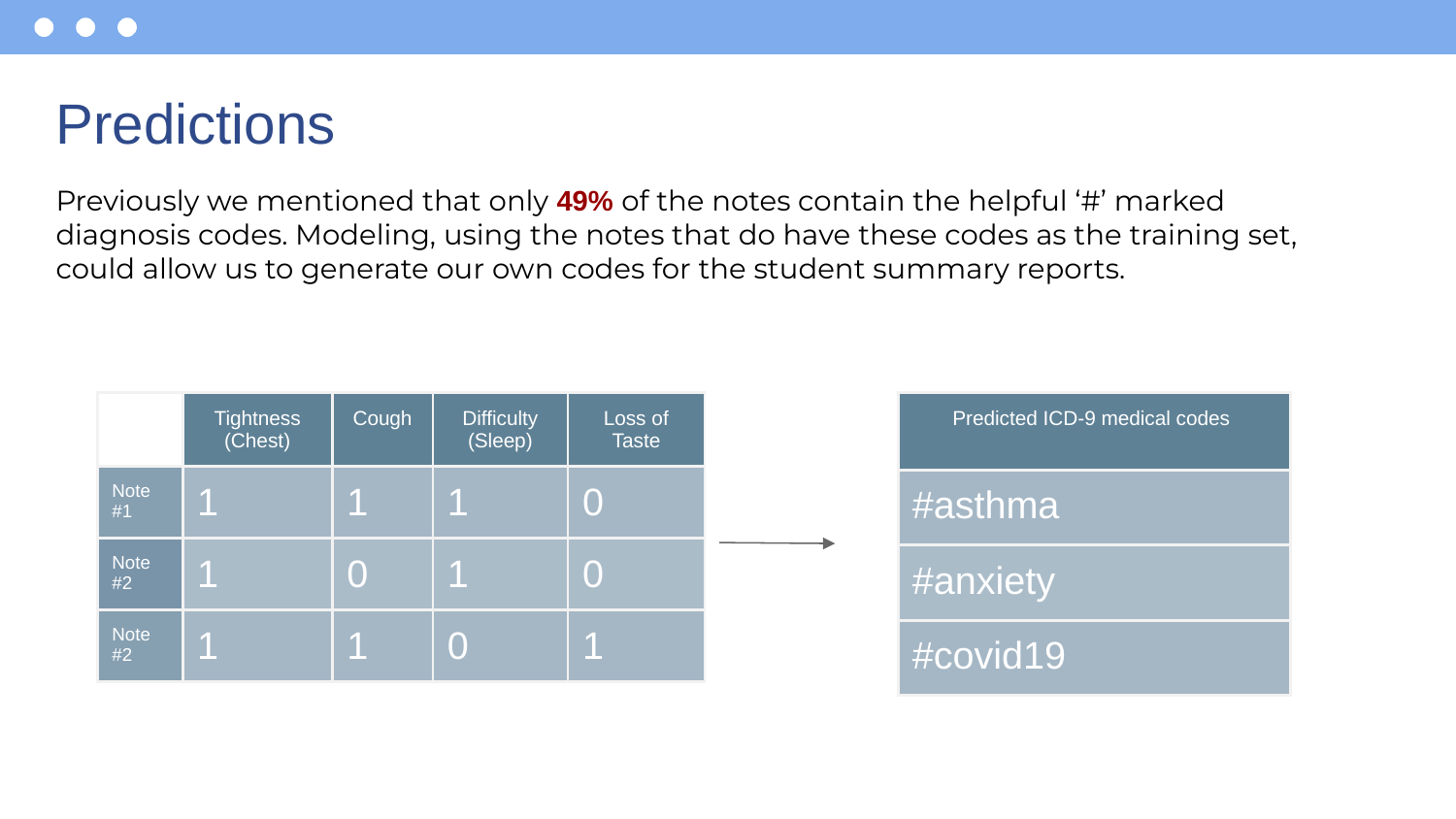

# Predictions
Previously we mentioned that only 49% of the notes contain the helpful ‘#’ marked diagnosis codes. Modeling, using the notes that do have these codes as the training set, could allow us to generate our own codes for the student summary reports.
|  | Tightness (Chest) | Cough | Difficulty (Sleep) | Loss of Taste |
| --- | --- | --- | --- | --- |
| Note #1 | 1 | 1 | 1 | 0 |
| Note #2 | 1 | 0 | 1 | 0 |
| Note #2 | 1 | 1 | 0 | 1 |
| Predicted ICD-9 medical codes |
| --- |
| #asthma |
| #anxiety |
| #covid19 |